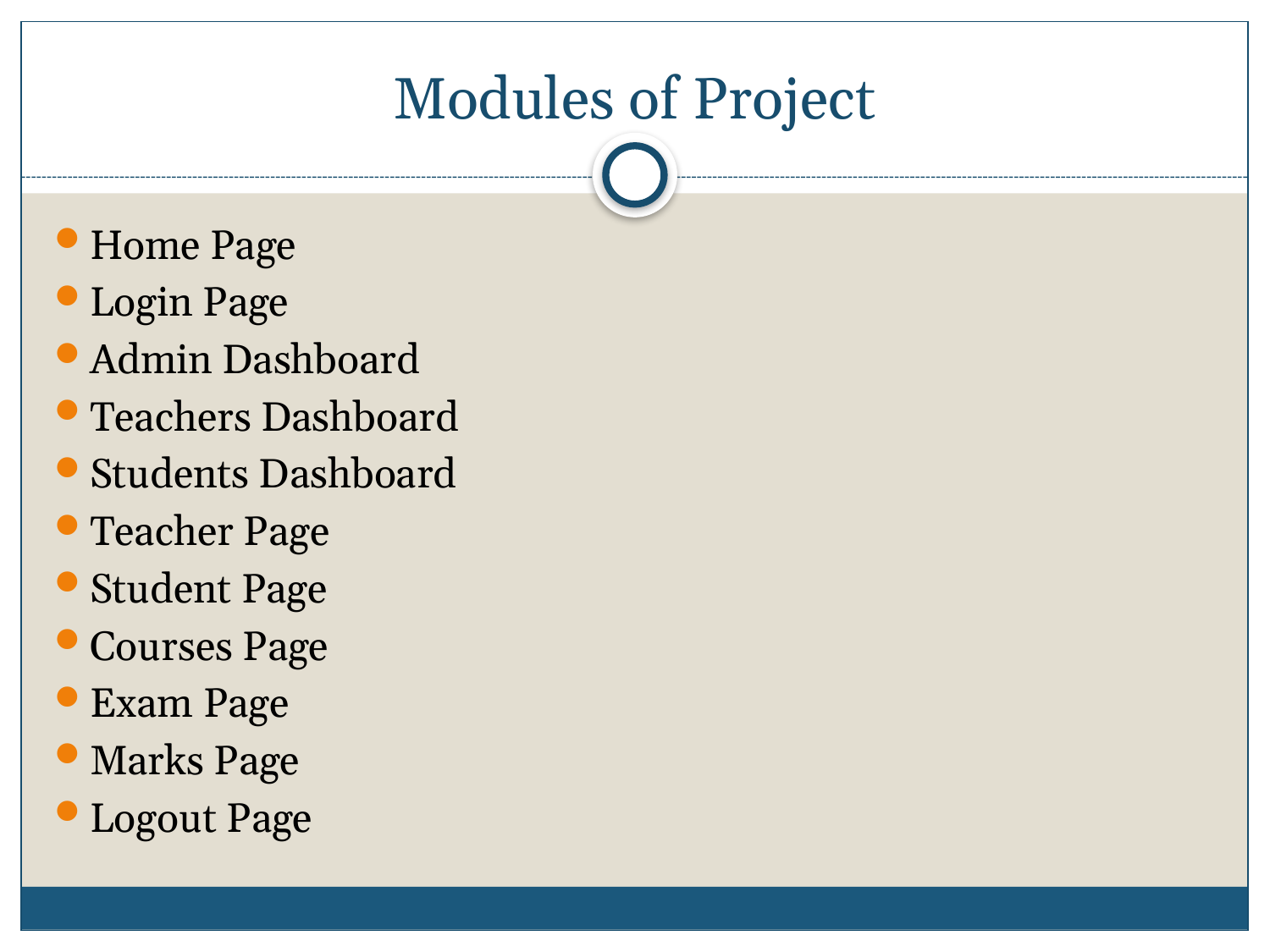

# Modules of Project
Home Page
Login Page
Admin Dashboard
Teachers Dashboard
Students Dashboard
Teacher Page
Student Page
Courses Page
Exam Page
Marks Page
Logout Page